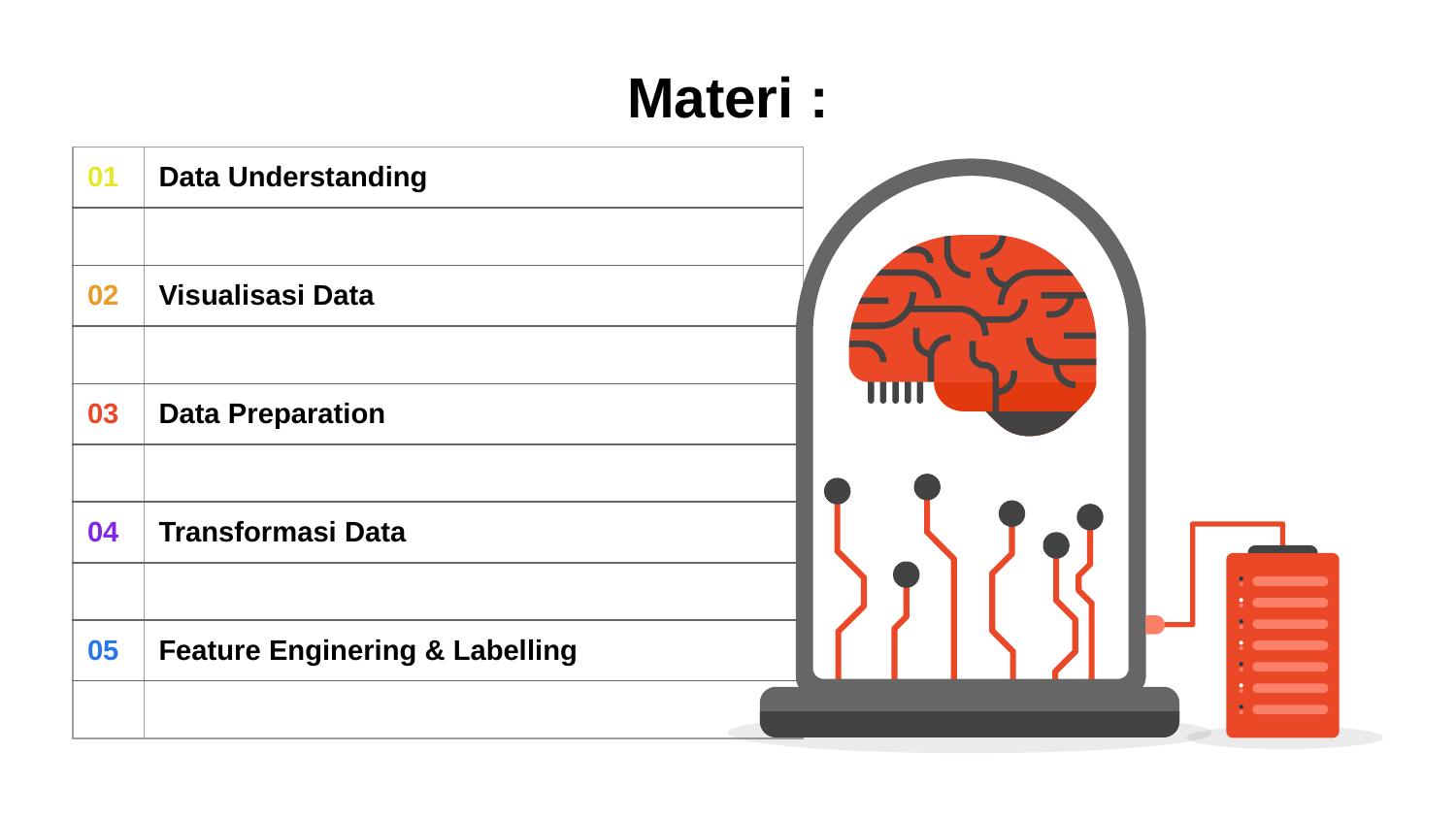

# Materi :
| 01 | Data Understanding |
| --- | --- |
|  |  |
| 02 | Visualisasi Data |
|  |  |
| 03 | Data Preparation |
|  |  |
| 04 | Transformasi Data |
|  |  |
| 05 | Feature Enginering & Labelling |
|  |  |